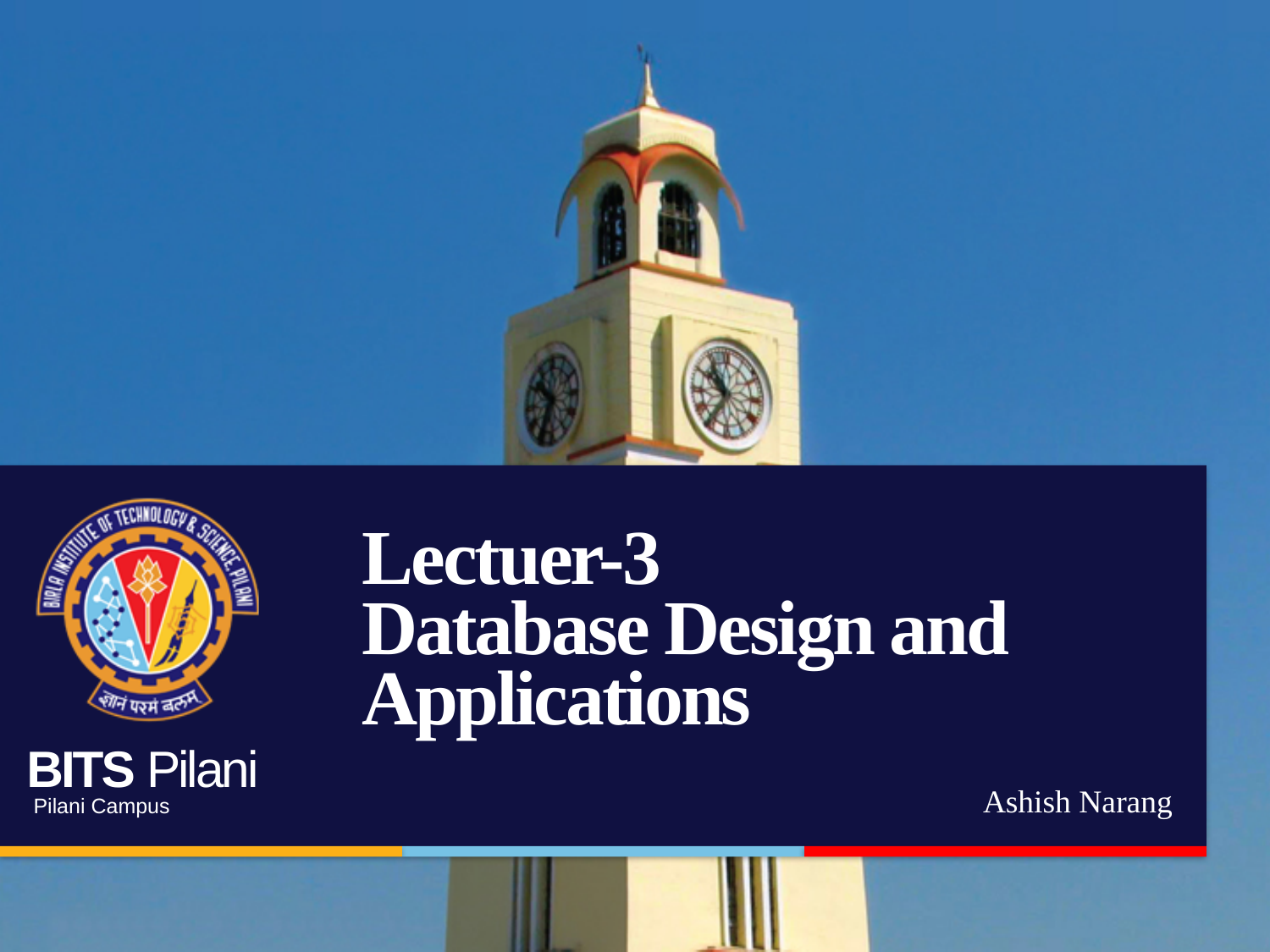

# Lectuer-3 Database Design and Applications
Ashish Narang